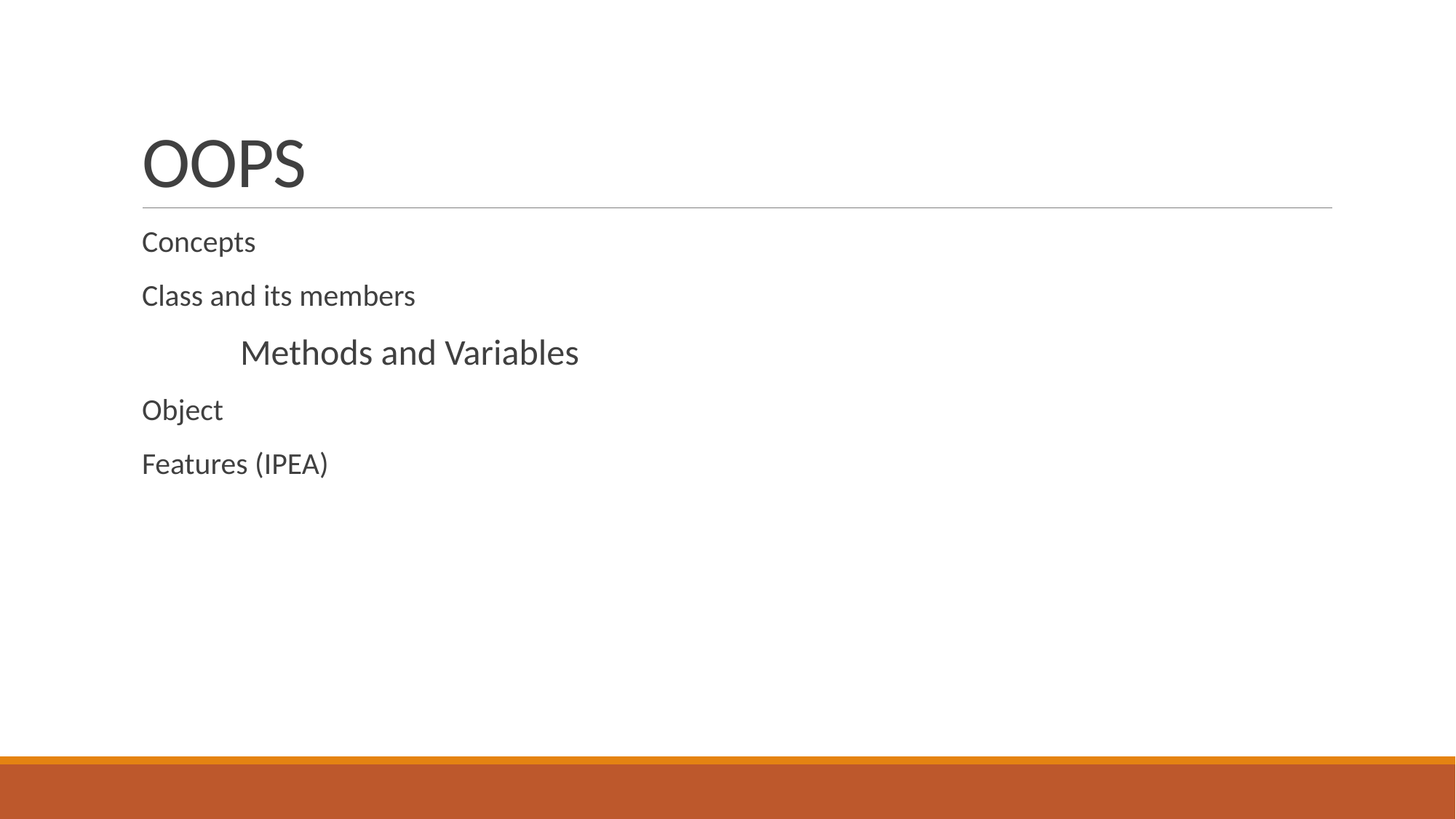

# OOPS
Concepts
Class and its members
	Methods and Variables
Object
Features (IPEA)